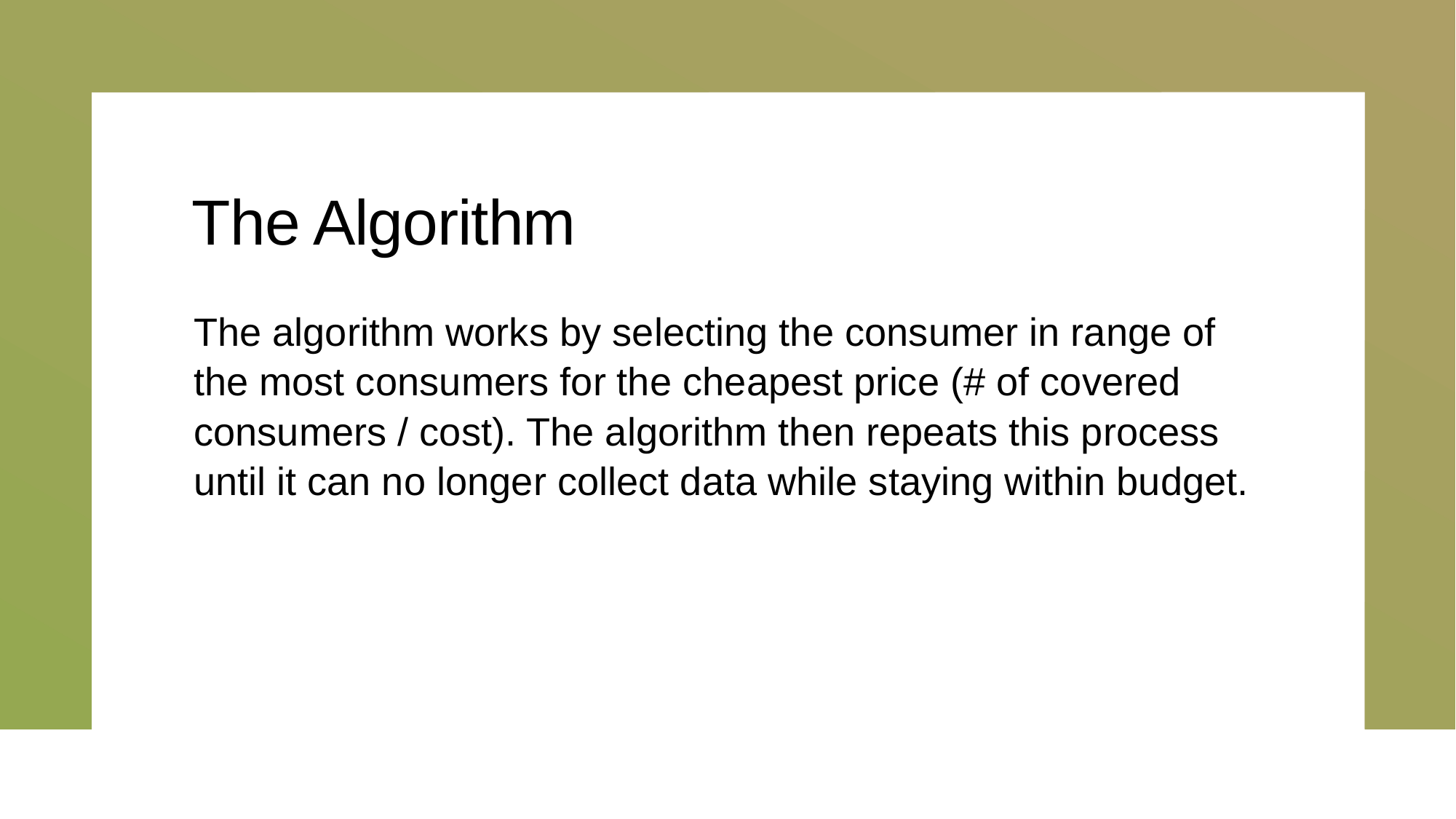

# The Algorithm
The algorithm works by selecting the consumer in range of the most consumers for the cheapest price (# of covered consumers / cost). The algorithm then repeats this process until it can no longer collect data while staying within budget.